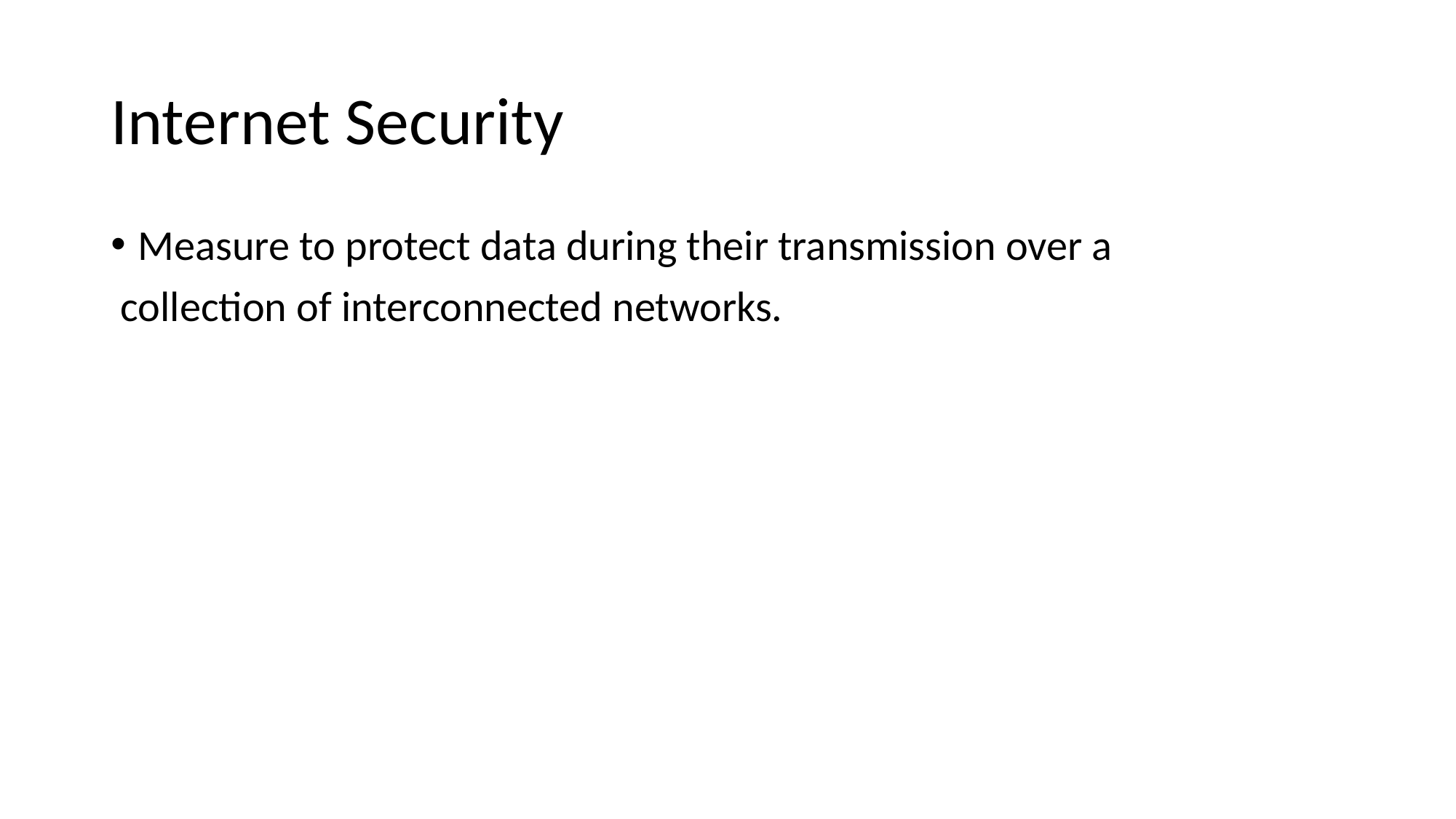

# Internet Security
Measure to protect data during their transmission over a
 collection of interconnected networks.